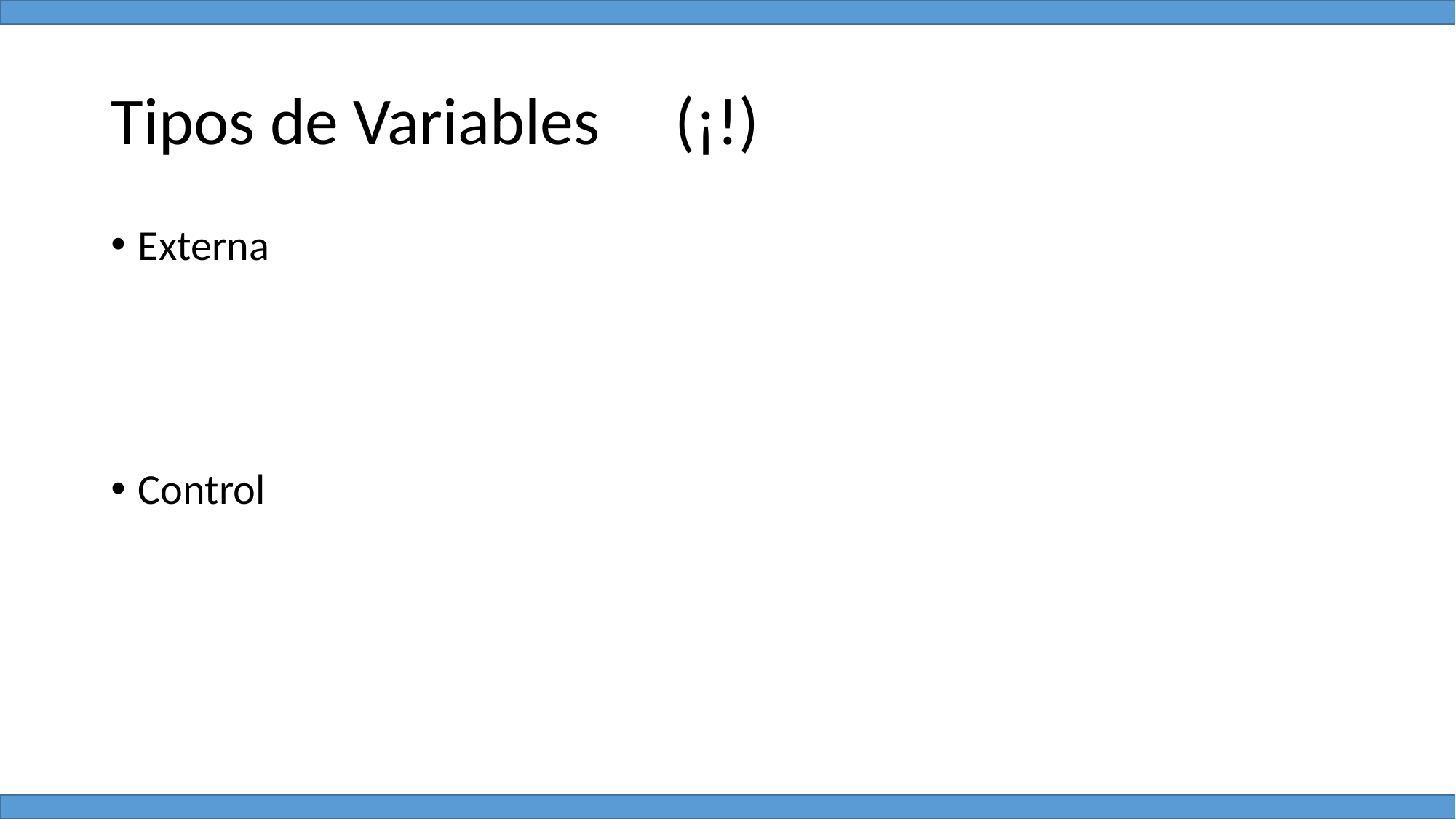

# Tipos de Variables     (¡!)
Externa

Control